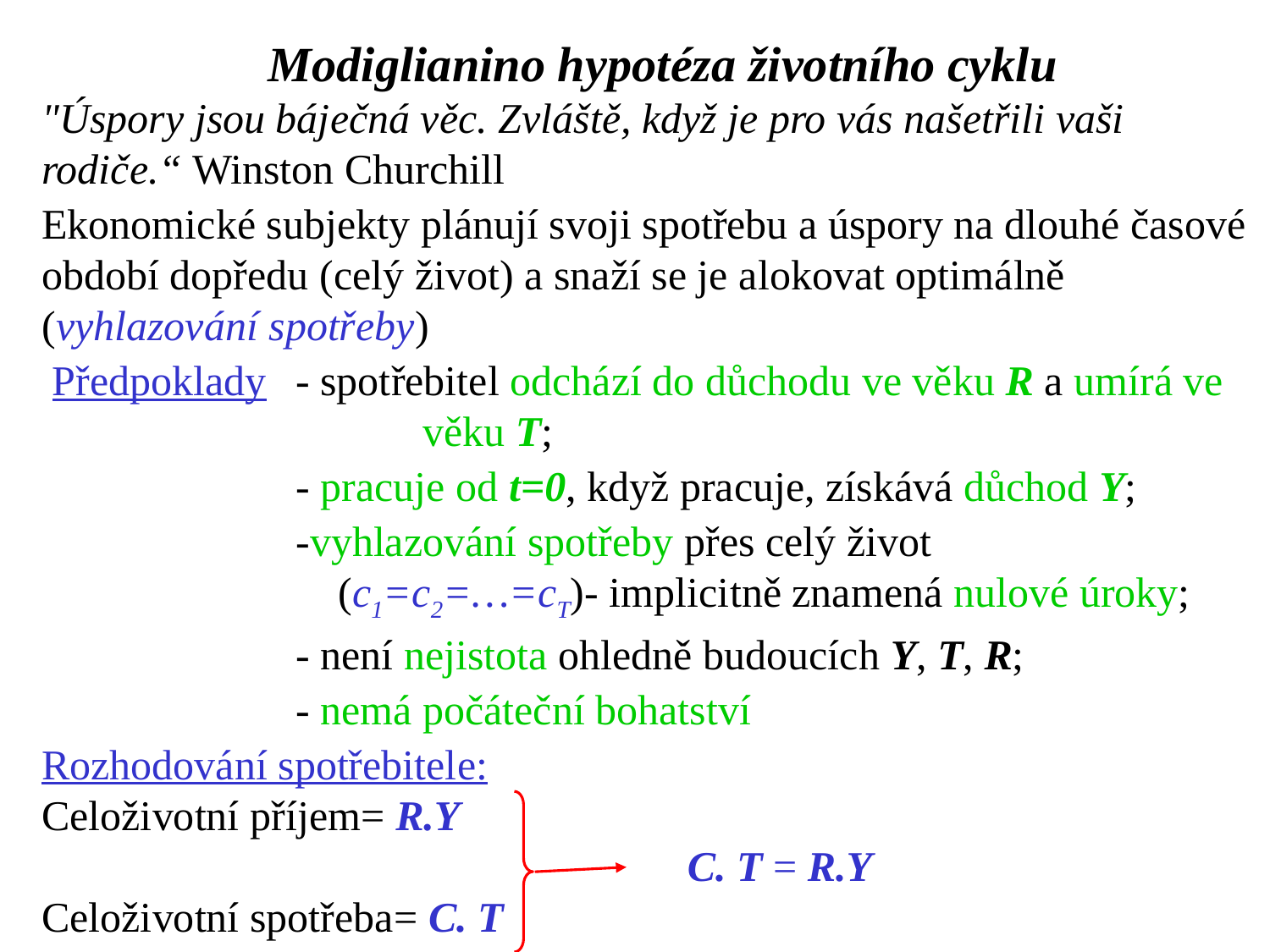

Modiglianino hypotéza životního cyklu
"Úspory jsou báječná věc. Zvláště, když je pro vás našetřili vaši rodiče.“ Winston Churchill
Ekonomické subjekty plánují svoji spotřebu a úspory na dlouhé časové období dopředu (celý život) a snaží se je alokovat optimálně (vyhlazování spotřeby)
 Předpoklady	- spotřebitel odchází do důchodu ve věku R a umírá ve 			věku T;
		- pracuje od t=0, když pracuje, získává důchod Y;
		-vyhlazování spotřeby přes celý život 				    (c1=c2=…=cT)- implicitně znamená nulové úroky;
		- není nejistota ohledně budoucích Y, T, R;
		- nemá počáteční bohatství
Rozhodování spotřebitele:
Celoživotní příjem= R.Y
					 C. T = R.Y
Celoživotní spotřeba= C. T